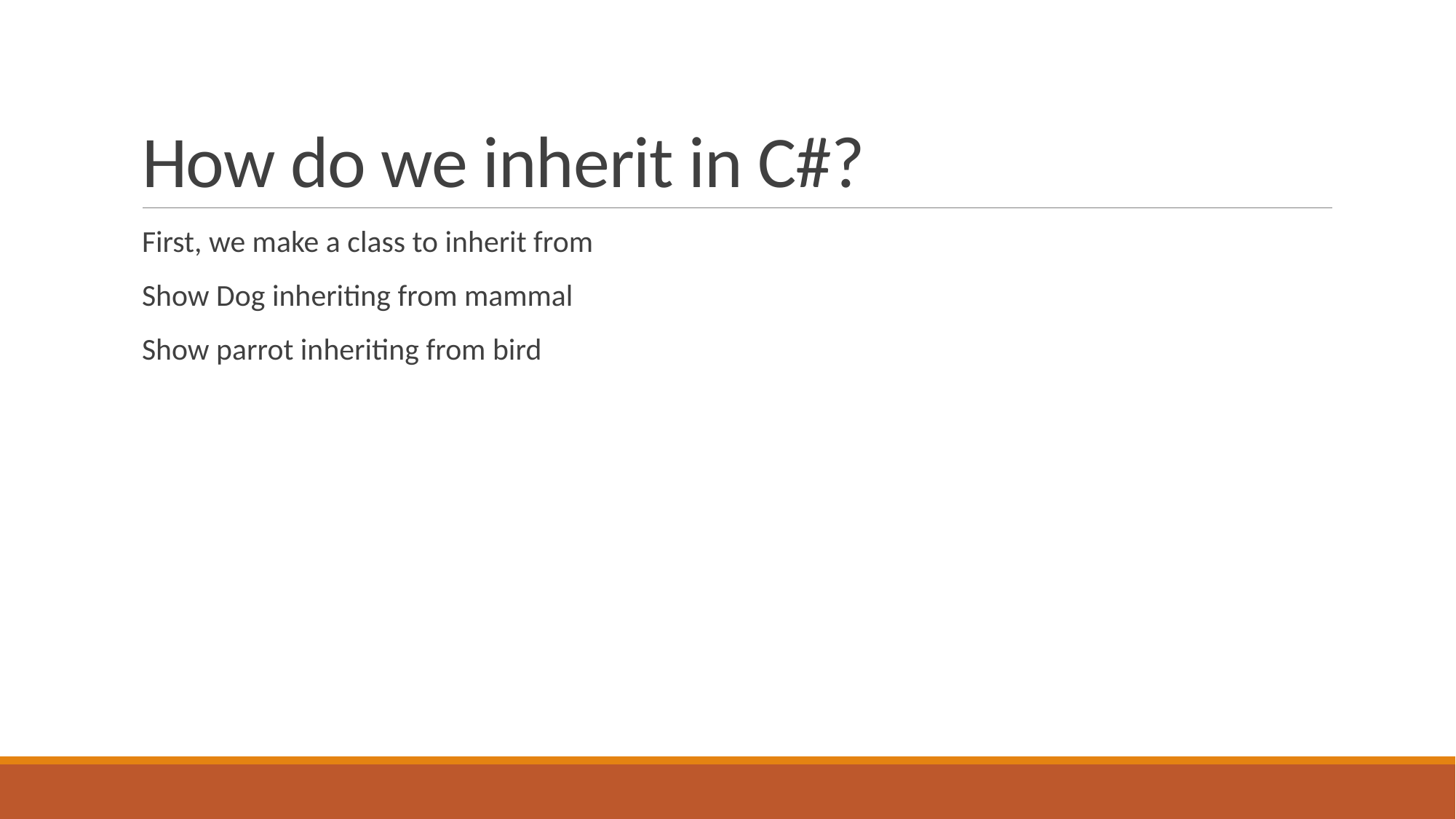

# How do we inherit in C#?
First, we make a class to inherit from
Show Dog inheriting from mammal
Show parrot inheriting from bird